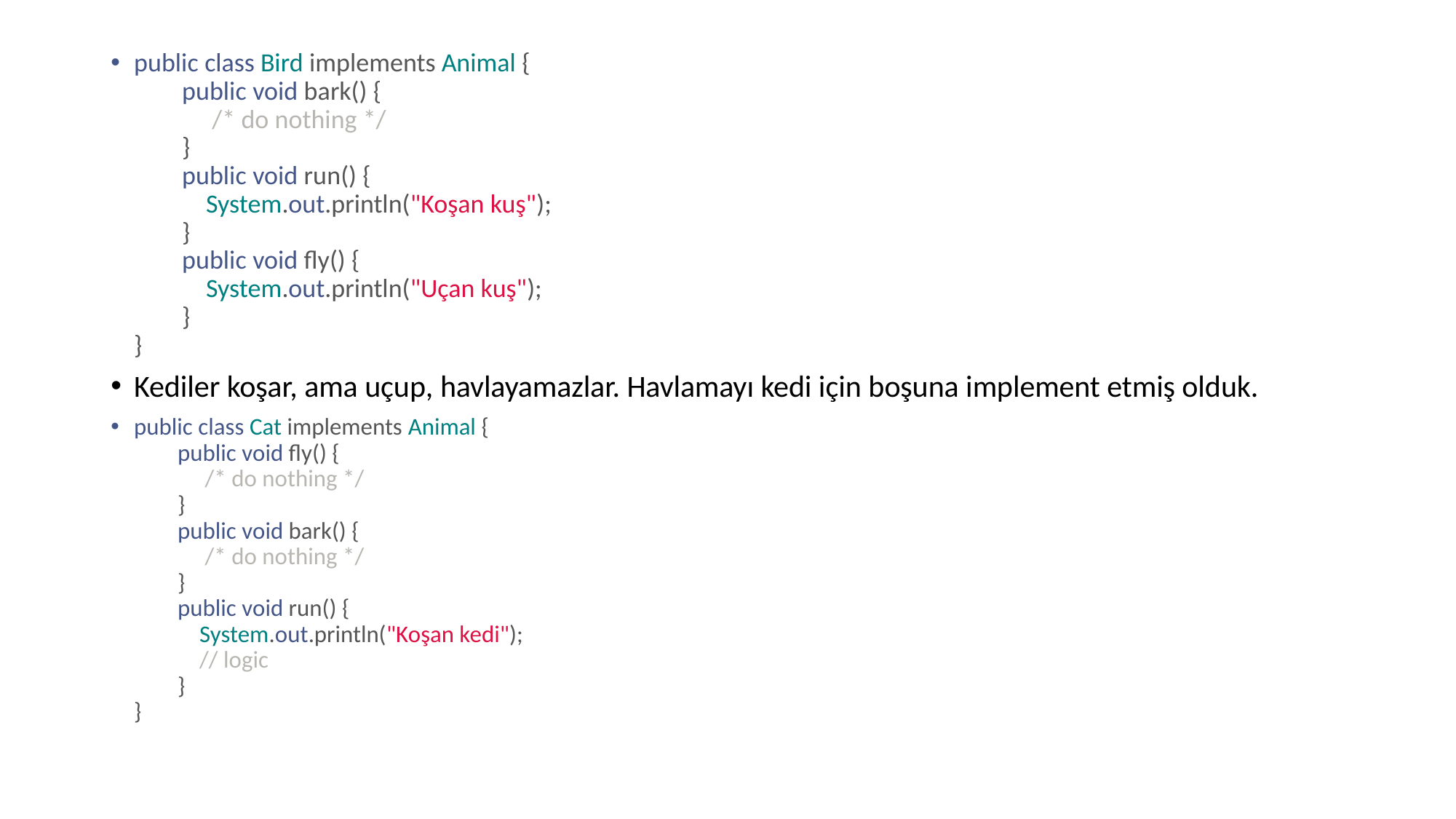

public class Bird implements Animal {
        public void bark() {
             /* do nothing */
        }
        public void run() {
            System.out.println("Koşan kuş");
        }
        public void fly() {
            System.out.println("Uçan kuş");
        }
}
Kediler koşar, ama uçup, havlayamazlar. Havlamayı kedi için boşuna implement etmiş olduk.
public class Cat implements Animal {
        public void fly() {
             /* do nothing */        
        }
        public void bark() {
             /* do nothing */        
        }
        public void run() {
            System.out.println("Koşan kedi");
            // logic        
        }
}